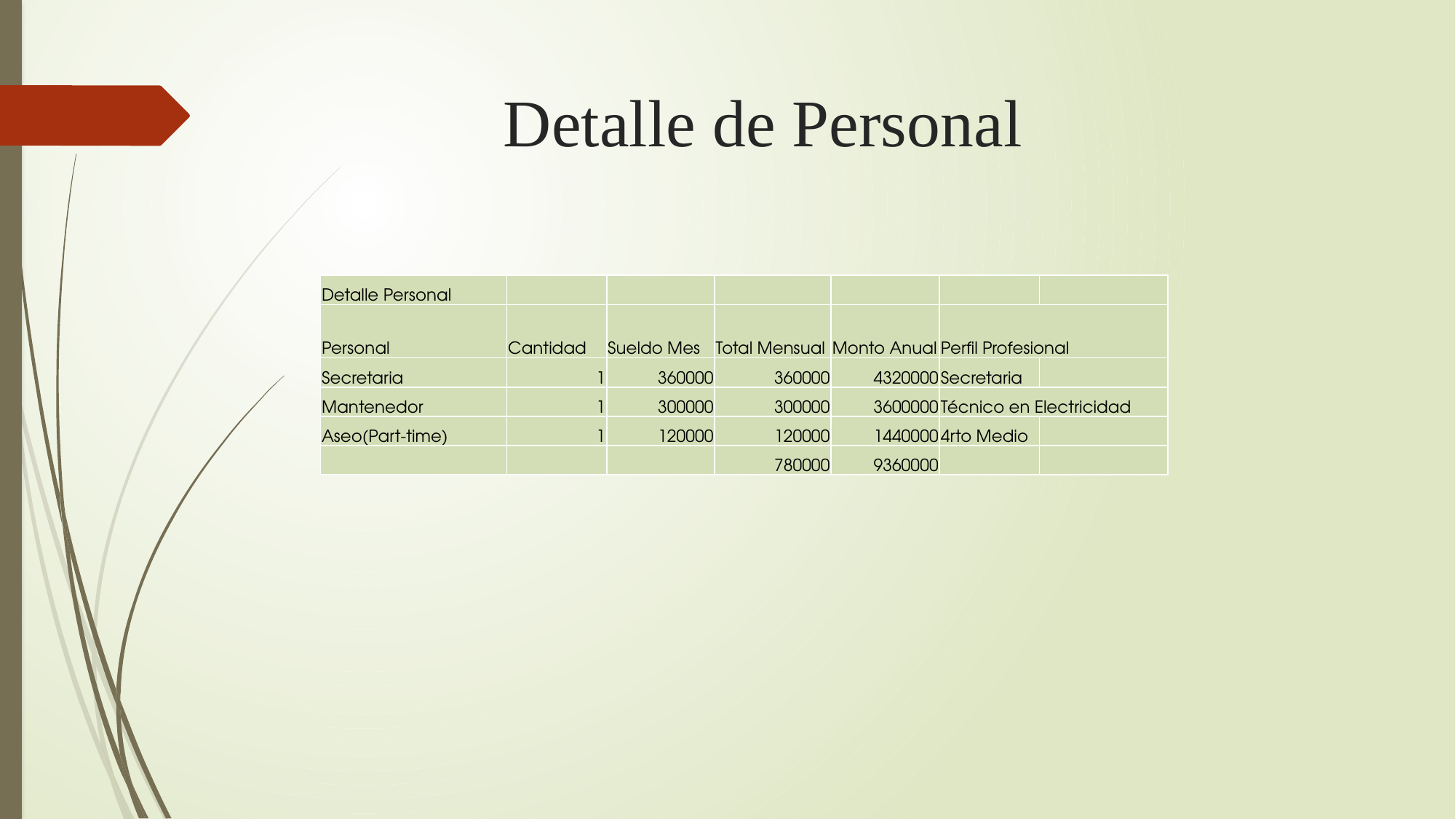

# Detalle de Personal
| Detalle Personal |  |  |  |  |  |  |
| --- | --- | --- | --- | --- | --- | --- |
| Personal | Cantidad | Sueldo Mes | Total Mensual | Monto Anual | Perfil Profesional |  |
| Secretaria | 1 | 360000 | 360000 | 4320000 | Secretaria |  |
| Mantenedor | 1 | 300000 | 300000 | 3600000 | Técnico en Electricidad |  |
| Aseo(Part-time) | 1 | 120000 | 120000 | 1440000 | 4rto Medio |  |
|  |  |  | 780000 | 9360000 |  |  |